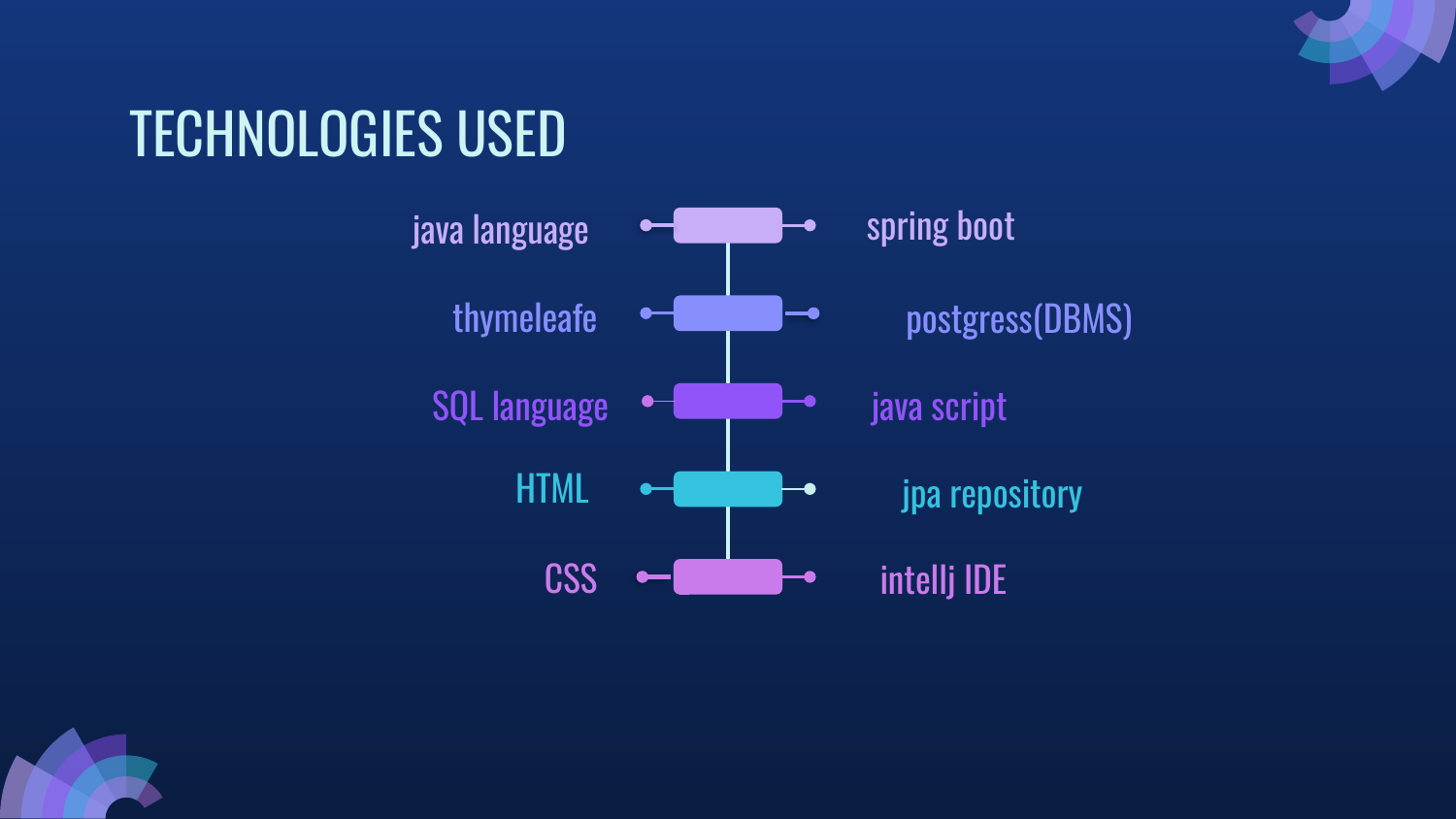

# TECHNOLOGIES USED
spring boot
java language

thymeleafe
postgress(DBMS)

SQL language
java script

HTML
jpa repository

CSS
intellj IDE